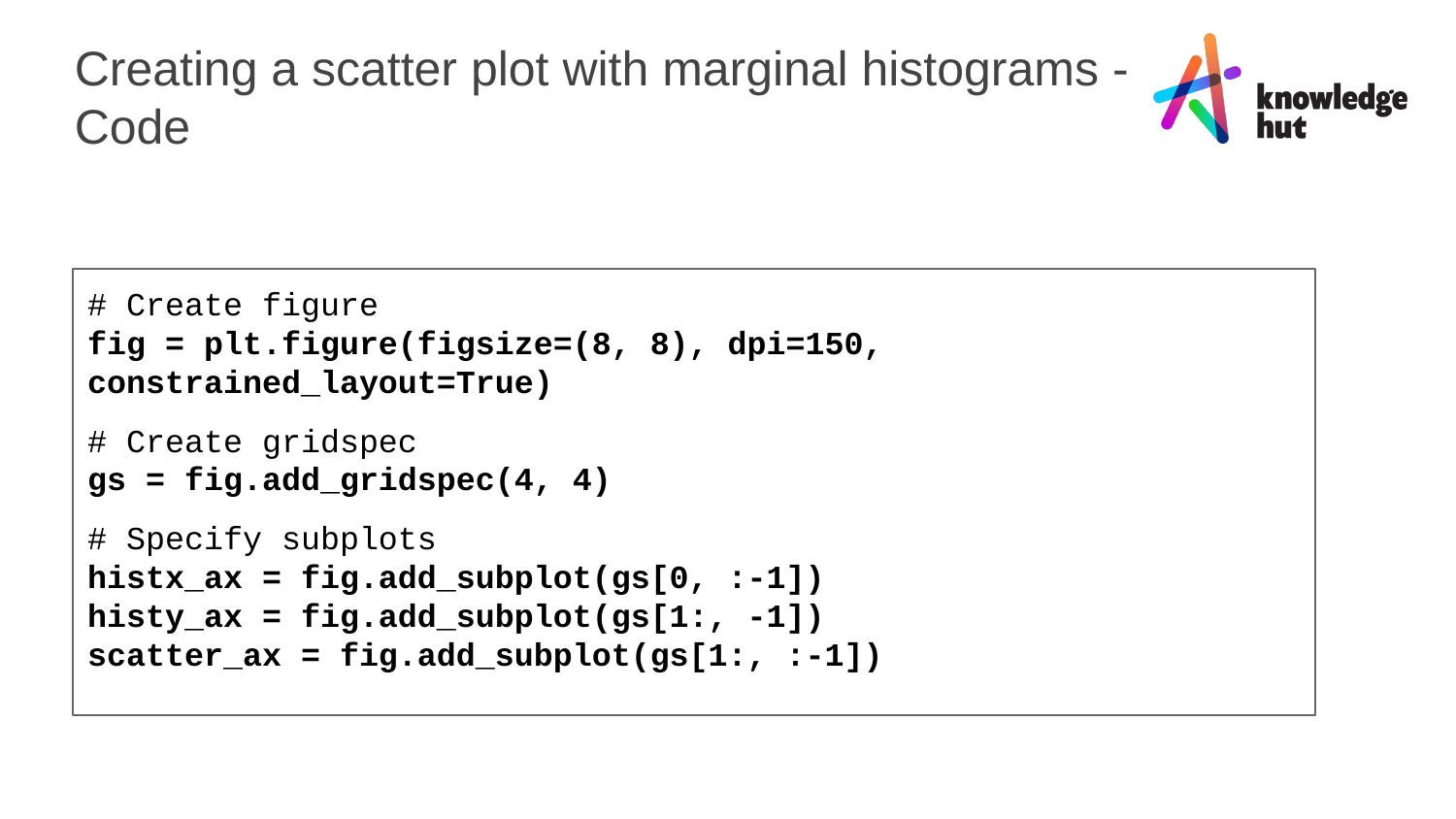

Creating a scatter plot with marginal histograms - Code
# Create figure
fig = plt.figure(figsize=(8, 8), dpi=150, constrained_layout=True)
# Create gridspec
gs = fig.add_gridspec(4, 4)
# Specify subplots
histx_ax = fig.add_subplot(gs[0, :-1])
histy_ax = fig.add_subplot(gs[1:, -1])
scatter_ax = fig.add_subplot(gs[1:, :-1])